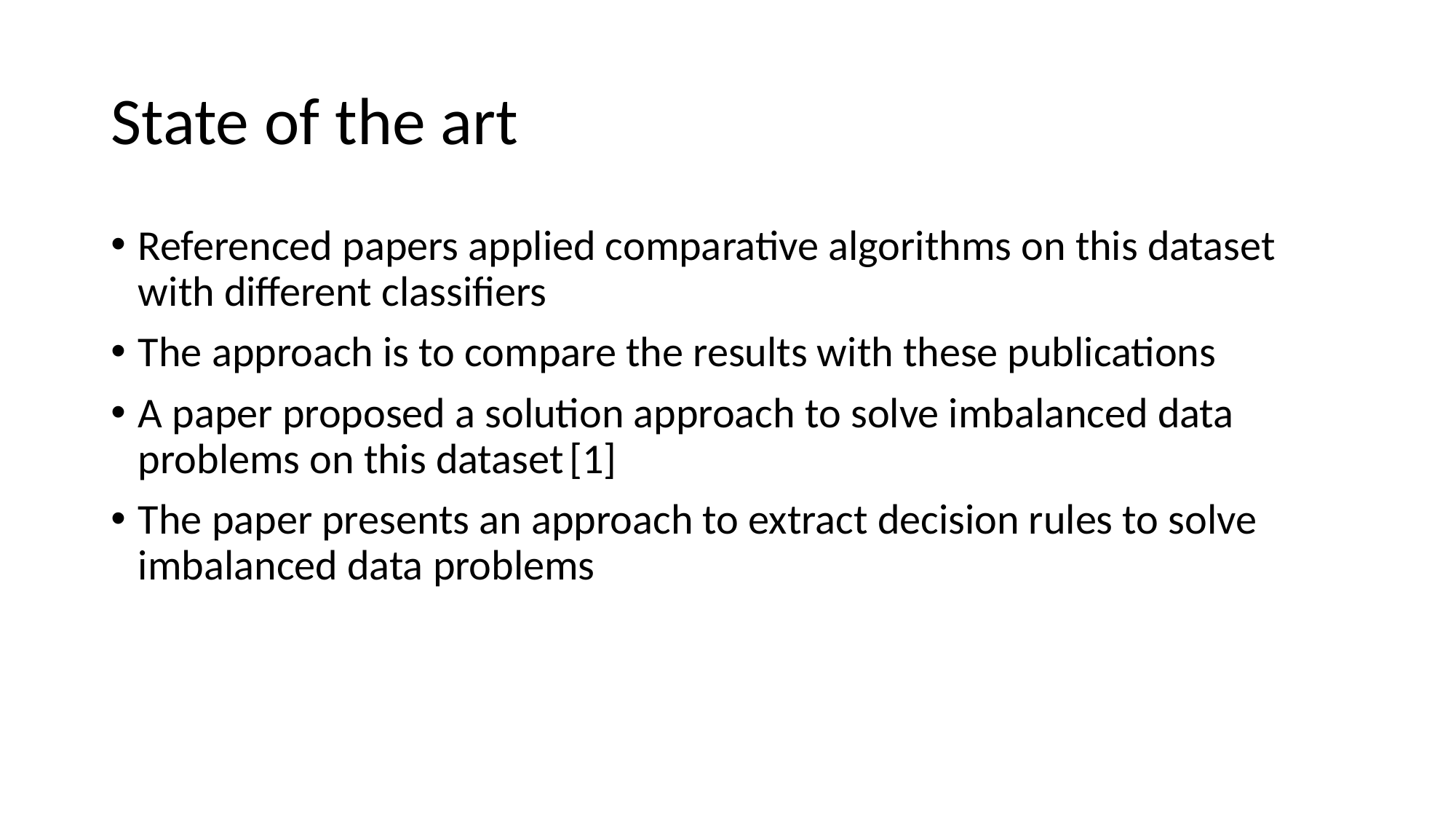

# State of the art
Referenced papers applied comparative algorithms on this dataset with different classifiers
The approach is to compare the results with these publications
A paper proposed a solution approach to solve imbalanced data problems on this dataset [1]
The paper presents an approach to extract decision rules to solve imbalanced data problems